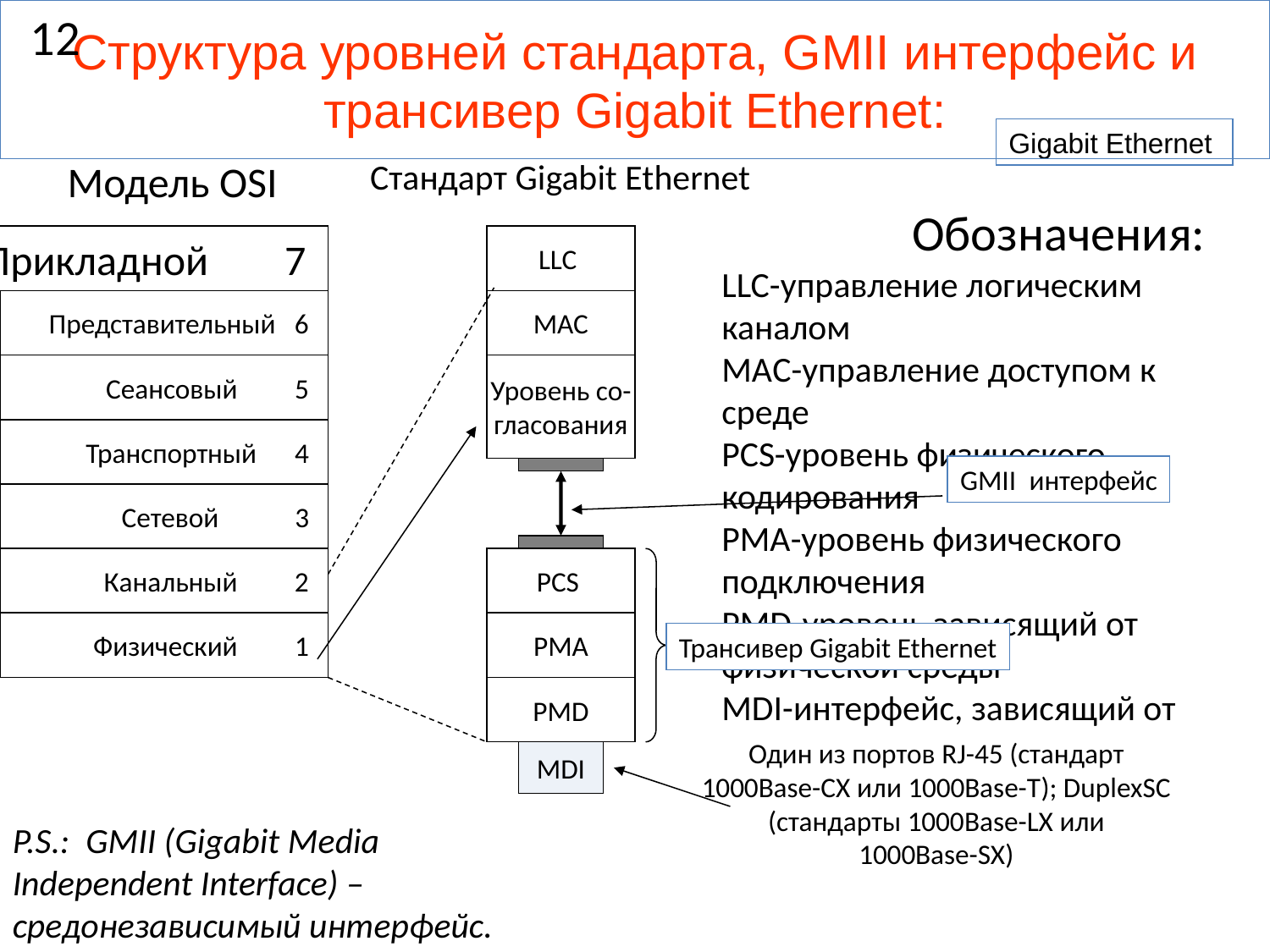

# Структура уровней стандарта, GMII интерфейс и трансивер Gigabit Ethernet:
12
Gigabit Ethernet
Модель OSI
Прикладной        7
Представительный   6
Сеансовый         5
Транспортный      4
Сетевой            3
Канальный         2
Физический         1
Стандарт Gigabit Ethernet
LLC

MAC
Уровень со-
гласования
GMII  интерфейс

PCS

PMA
Трансивер Gigabit Ethernet

PMD
Один из портов RJ-45 (стандарт 1000Base-CX или 1000Base-T); DuplexSC (стандарты 1000Base-LX или
1000Base-SX)
MDI

               Обозначения:
LLC-управление логическим каналом
МАC-управление доступом к среде
PCS-уровень физического кодирования
PМА-уровень физического подключения
PMD-уровень зависящий от физической среды
MDI-интерфейс, зависящий от среды

P.S.:  GMII (Gigabit Media
Independent Interface) – средонезависимый интерфейс.